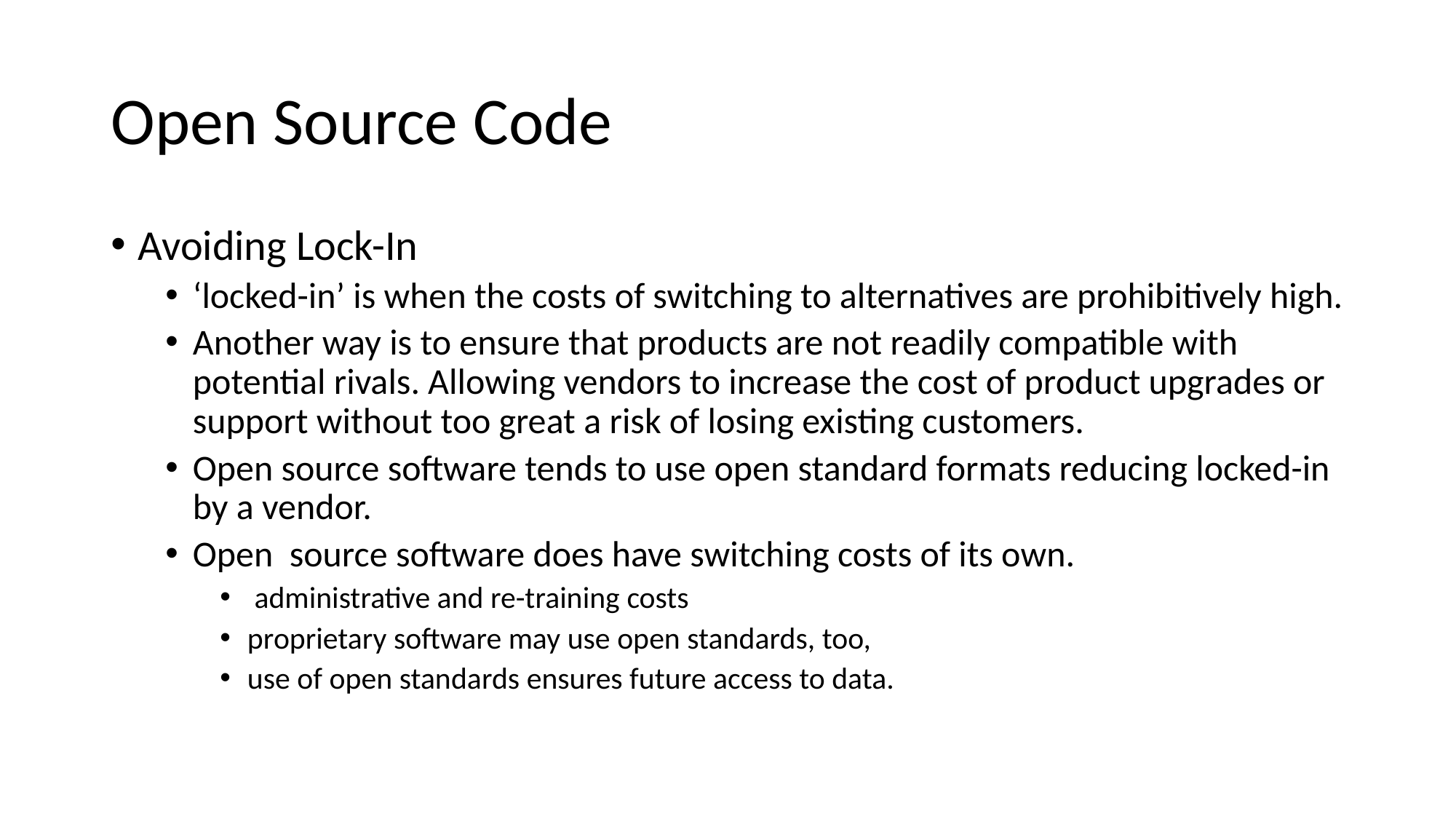

# Open Source Code
Avoiding Lock-In
‘locked-in’ is when the costs of switching to alternatives are prohibitively high.
Another way is to ensure that products are not readily compatible with potential rivals. Allowing vendors to increase the cost of product upgrades or support without too great a risk of losing existing customers.
Open source software tends to use open standard formats reducing locked-in by a vendor.
Open  source software does have switching costs of its own.
 administrative and re-training costs
proprietary software may use open standards, too,
use of open standards ensures future access to data.